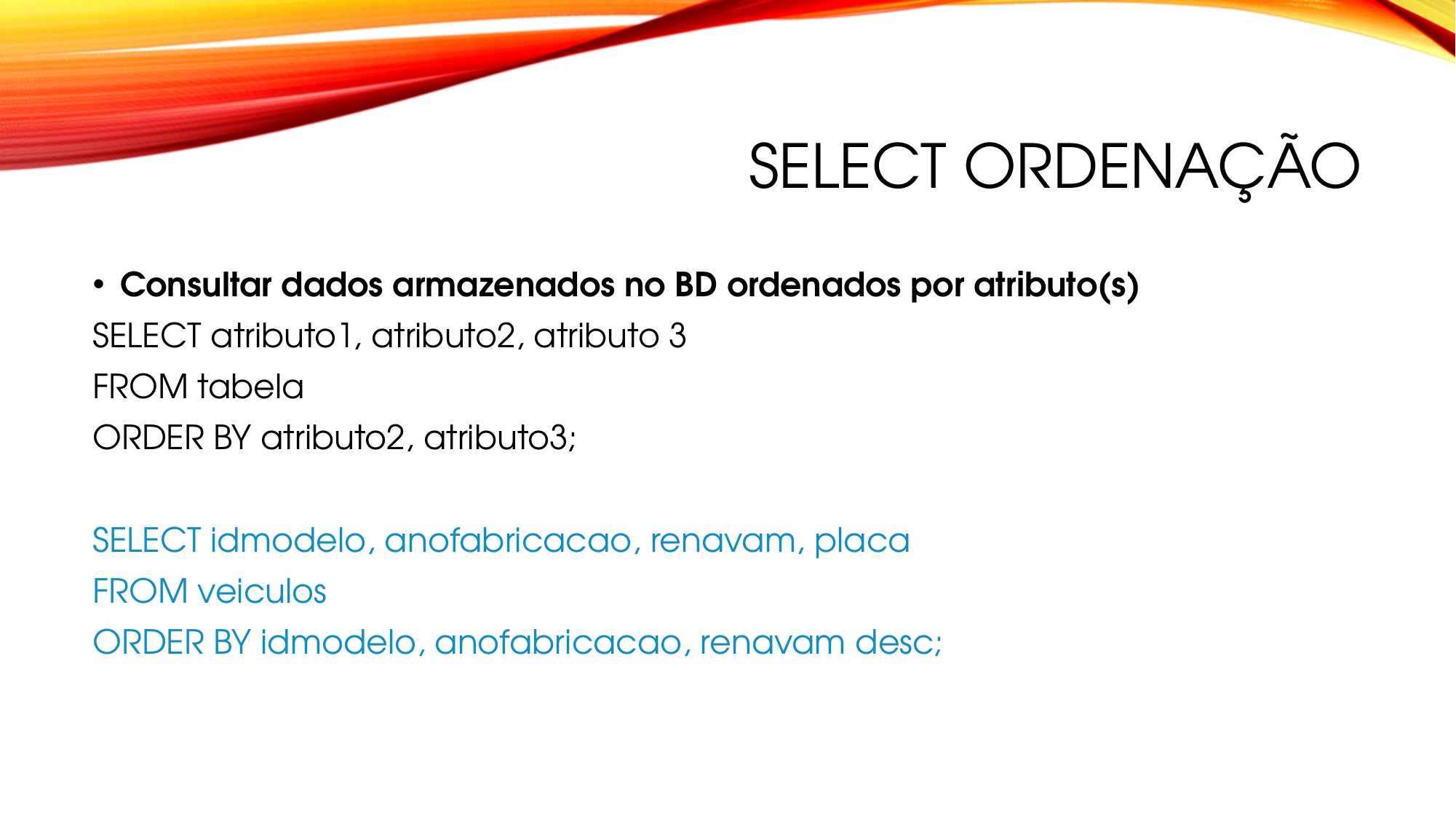

# Select ordenação
Consultar dados armazenados no BD ordenados por atributo(s)
SELECT atributo1, atributo2, atributo 3
FROM tabela
ORDER BY atributo2, atributo3;

SELECT idmodelo, anofabricacao, renavam, placa
FROM veiculos
ORDER BY idmodelo, anofabricacao, renavam desc;